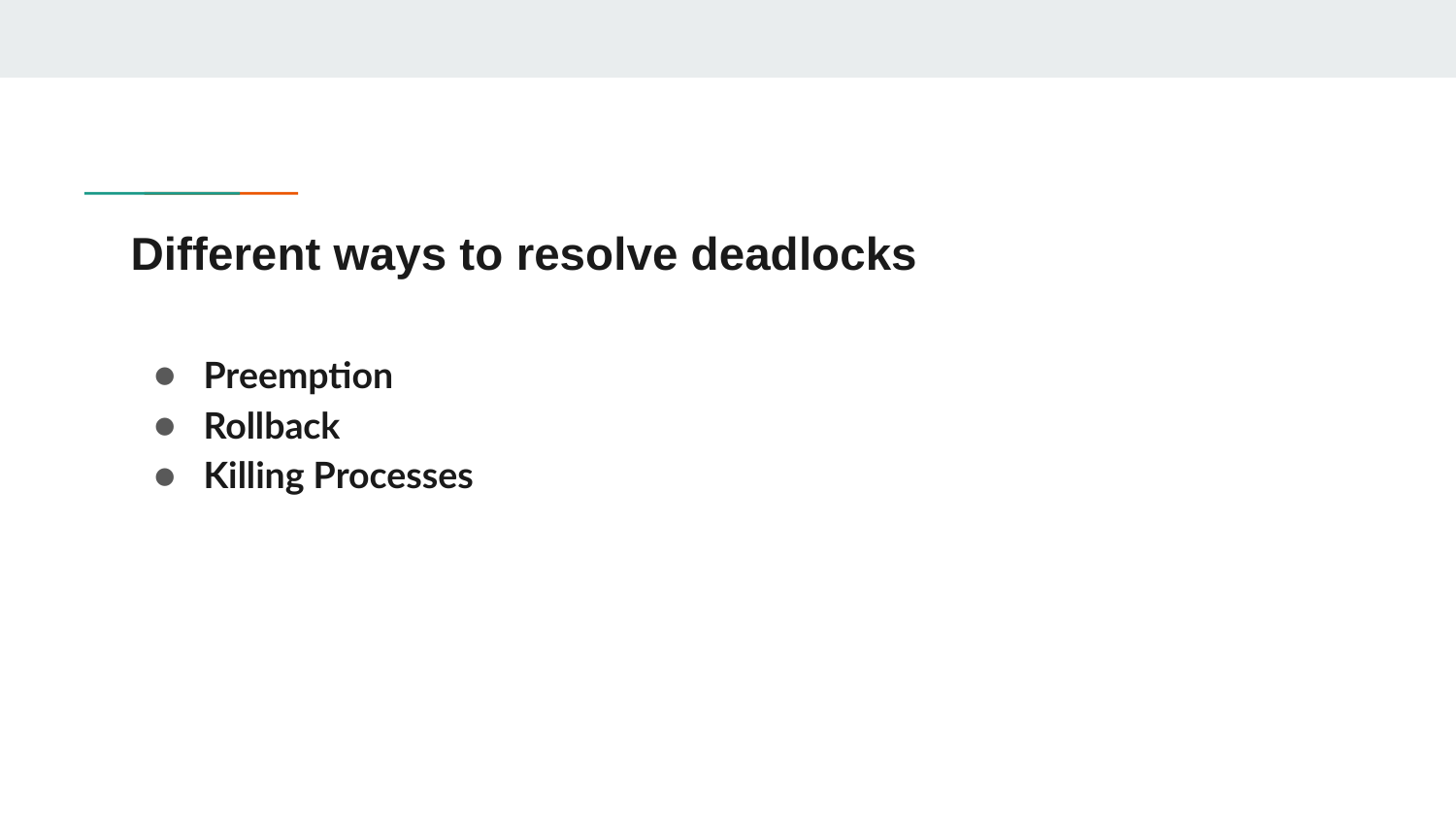

# Different ways to resolve deadlocks
Preemption
Rollback
Killing Processes